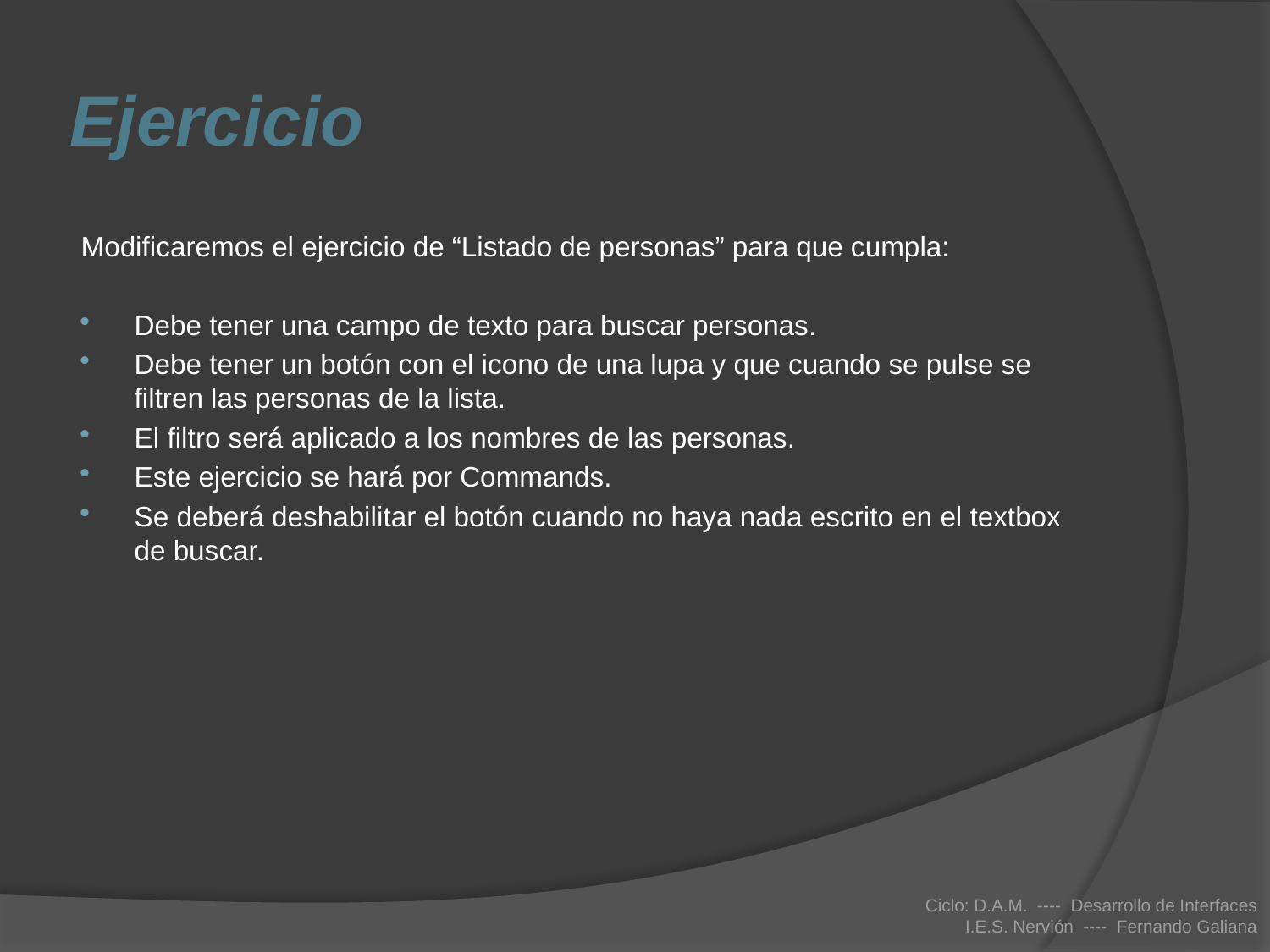

# Ejercicio
Modificaremos el ejercicio de “Listado de personas” para que cumpla:

Debe tener una campo de texto para buscar personas.
Debe tener un botón con el icono de una lupa y que cuando se pulse se filtren las personas de la lista.
El filtro será aplicado a los nombres de las personas.
Este ejercicio se hará por Commands.
Se deberá deshabilitar el botón cuando no haya nada escrito en el textbox de buscar.
Ciclo: D.A.M.  ----  Desarrollo de Interfaces
I.E.S. Nervión  ----  Fernando Galiana